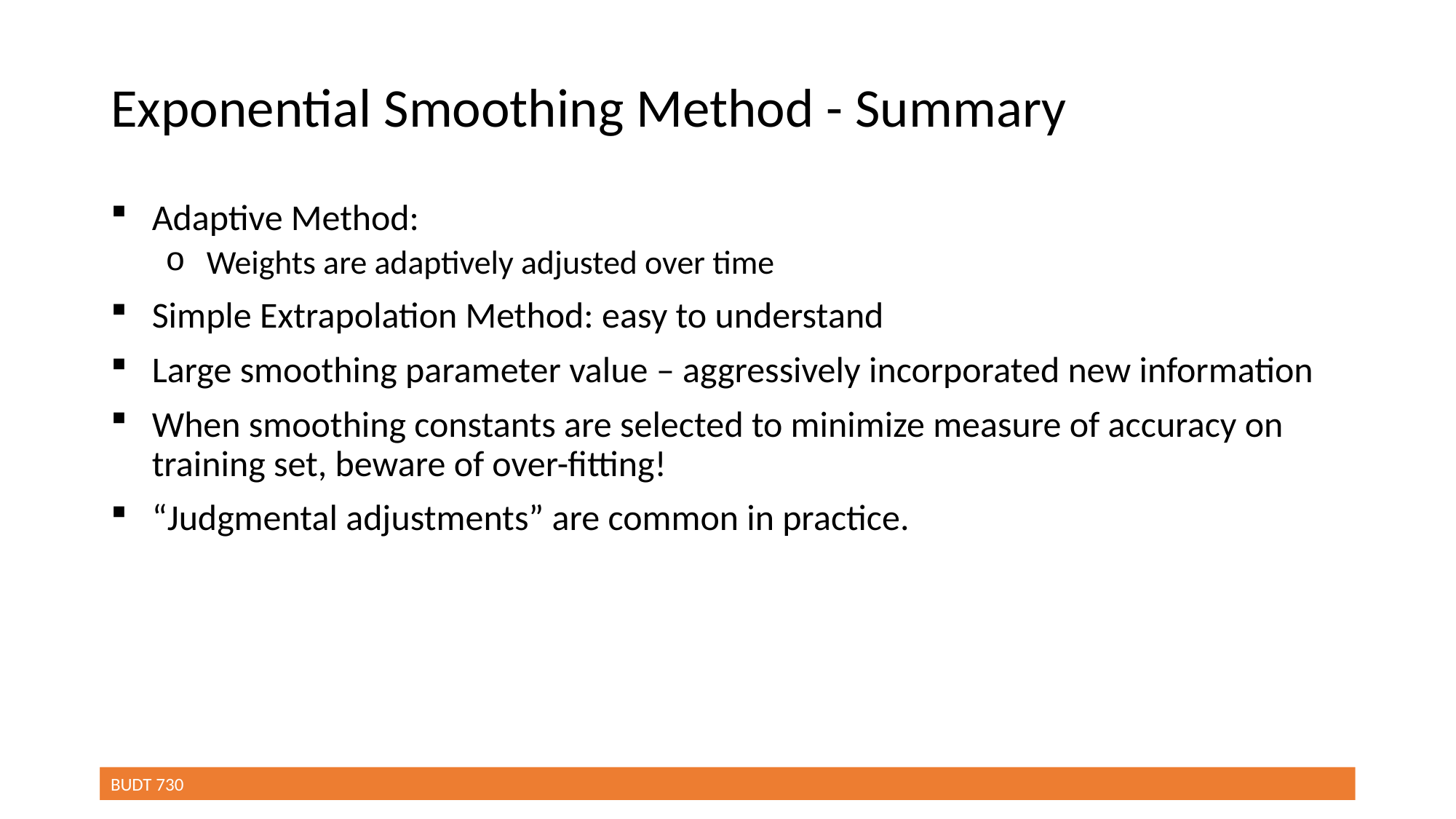

0
# Exponential Smoothing Method - Summary
Adaptive Method:
Weights are adaptively adjusted over time
Simple Extrapolation Method: easy to understand
Large smoothing parameter value – aggressively incorporated new information
When smoothing constants are selected to minimize measure of accuracy on training set, beware of over-fitting!
“Judgmental adjustments” are common in practice.